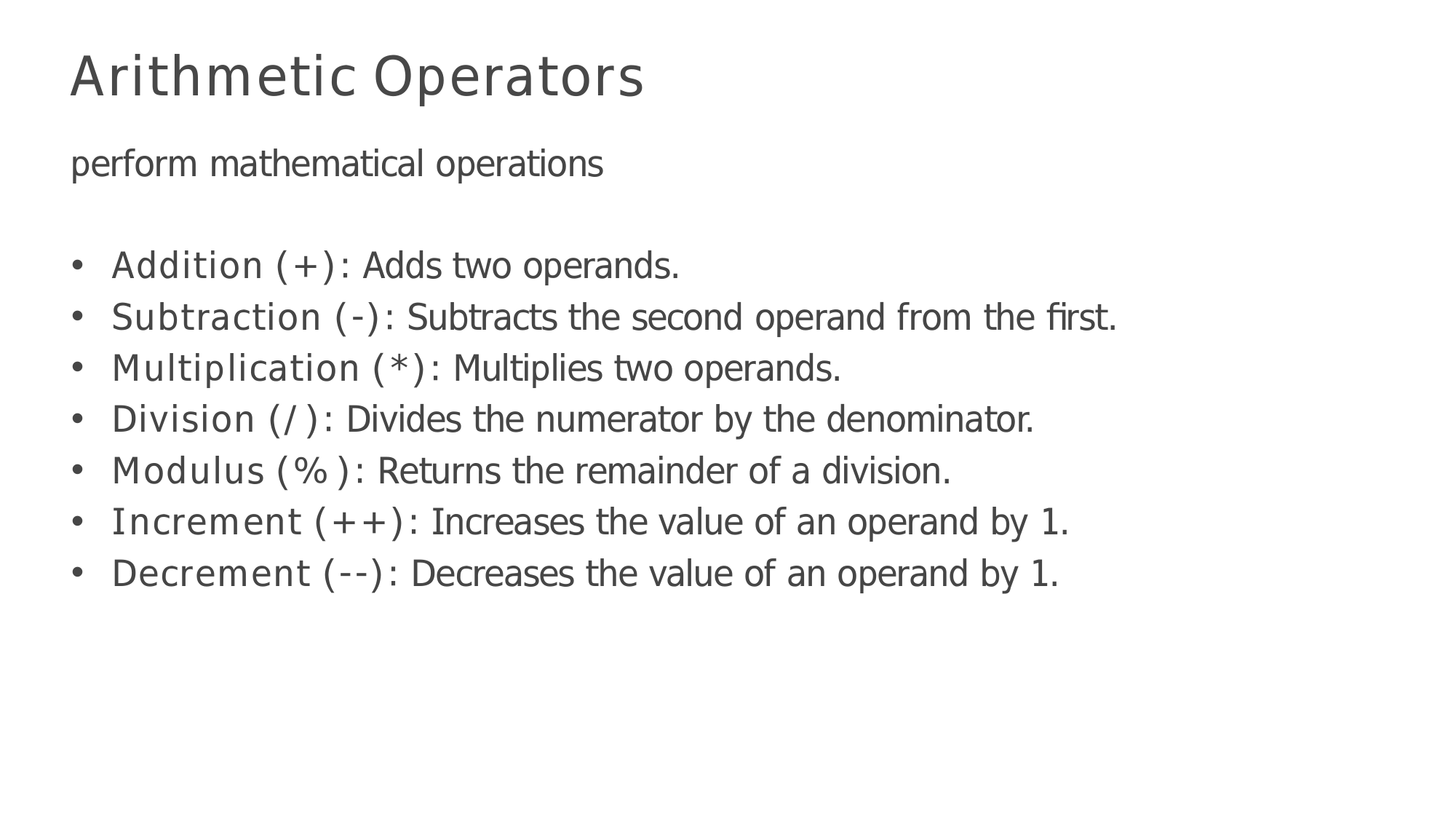

# Arithmetic Operators
perform mathematical operations

Addition (+): Adds two operands.
Subtraction (-): Subtracts the second operand from the first.
Multiplication (*): Multiplies two operands.
Division (/): Divides the numerator by the denominator.
Modulus (%): Returns the remainder of a division.
Increment (++): Increases the value of an operand by 1.
Decrement (--): Decreases the value of an operand by 1.
2